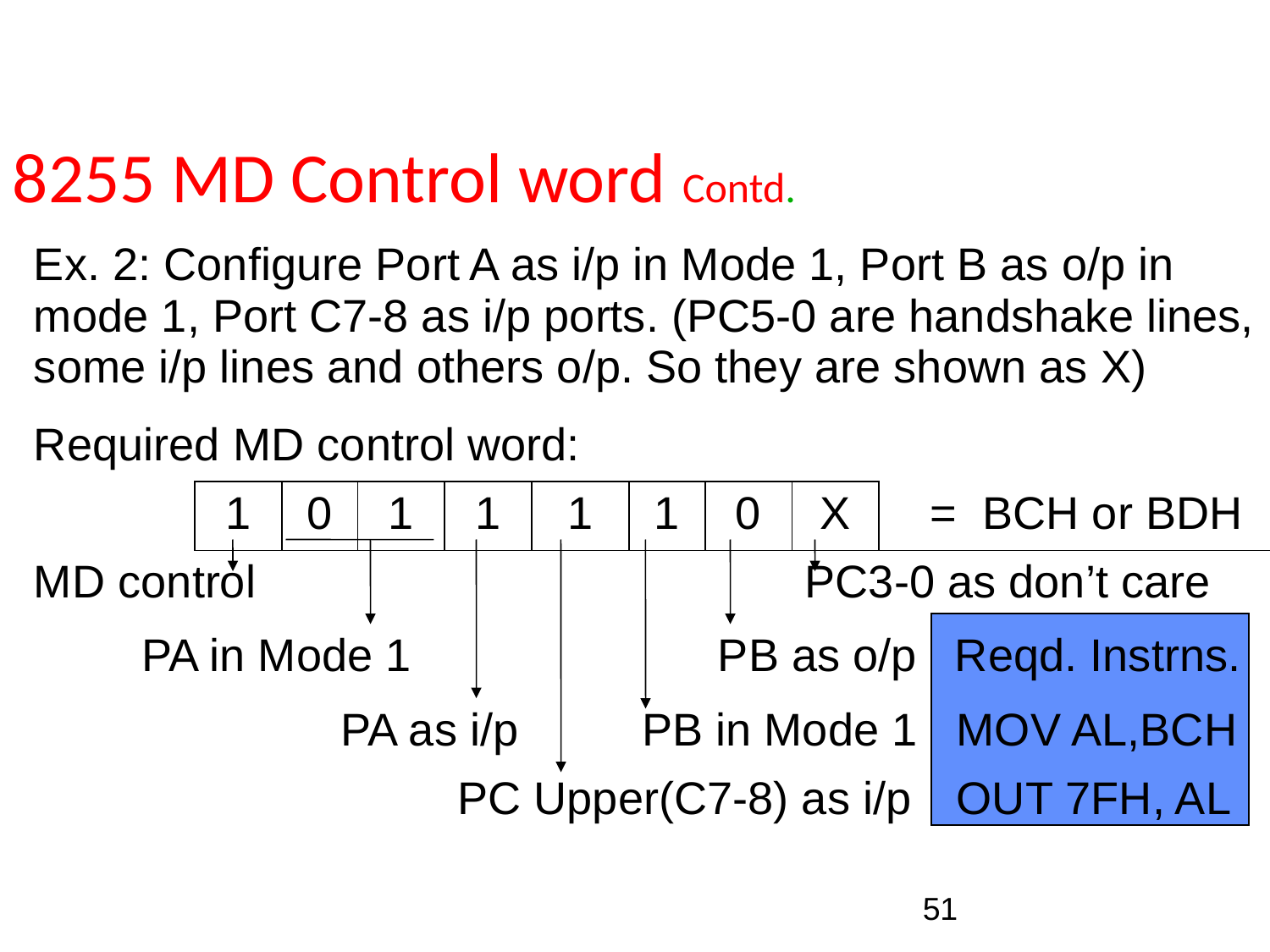

8255 MD Control word Contd.
| Ex. 2: Configure Port A as i/p in Mode 1, Port B as o/p in mode 1, Port C7-8 as i/p ports. (PC5-0 are handshake lines, some i/p lines and others o/p. So they are shown as X) |  |  |  |  |  |  |  |  |  |  |  |  |  |
| --- | --- | --- | --- | --- | --- | --- | --- | --- | --- | --- | --- | --- | --- |
| Required MD control word: |  |  |  |  |  |  |  |  |  |  |  |  |  |
|  |  | 1 | 0 |  | 1 | 1 | 1 | 1 | 0 | X | = |  | BCH or BDH |
| MD control |  |  |  |  |  |  |  |  |  | PC3-0 as don’t care |  |  |  |
|  | PA in Mode 1 |  |  |  |  |  |  |  | PB as o/p Reqd. Instrns. |  |  |  |  |
|  |  | PA as i/p |  |  |  |  |  | PB in Mode 1 |  |  |  | MOV AL,BCH |  |
|  |  |  |  |  |  | PC Upper(C7-8) as i/p |  |  |  |  |  | OUT 7FH, AL |  |

51